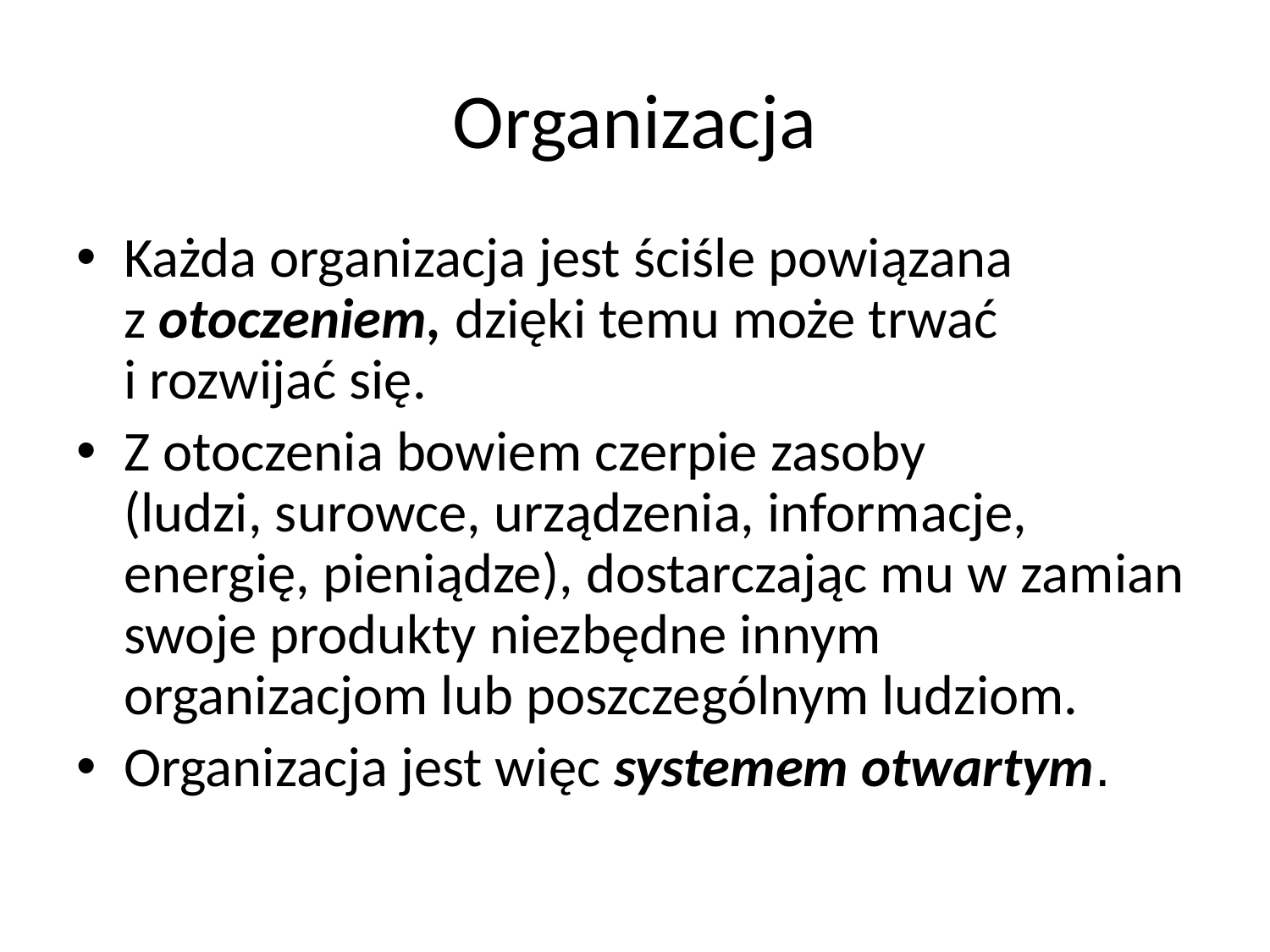

# Organizacja
Każda organizacja jest ściśle powiązana
z otoczeniem, dzięki temu może trwać
i rozwijać się.
Z otoczenia bowiem czerpie zasoby
(ludzi, surowce, urządzenia, informacje, energię, pieniądze), dostarczając mu w zamian swoje produkty niezbędne innym organizacjom lub poszczególnym ludziom.
Organizacja jest więc systemem otwartym.